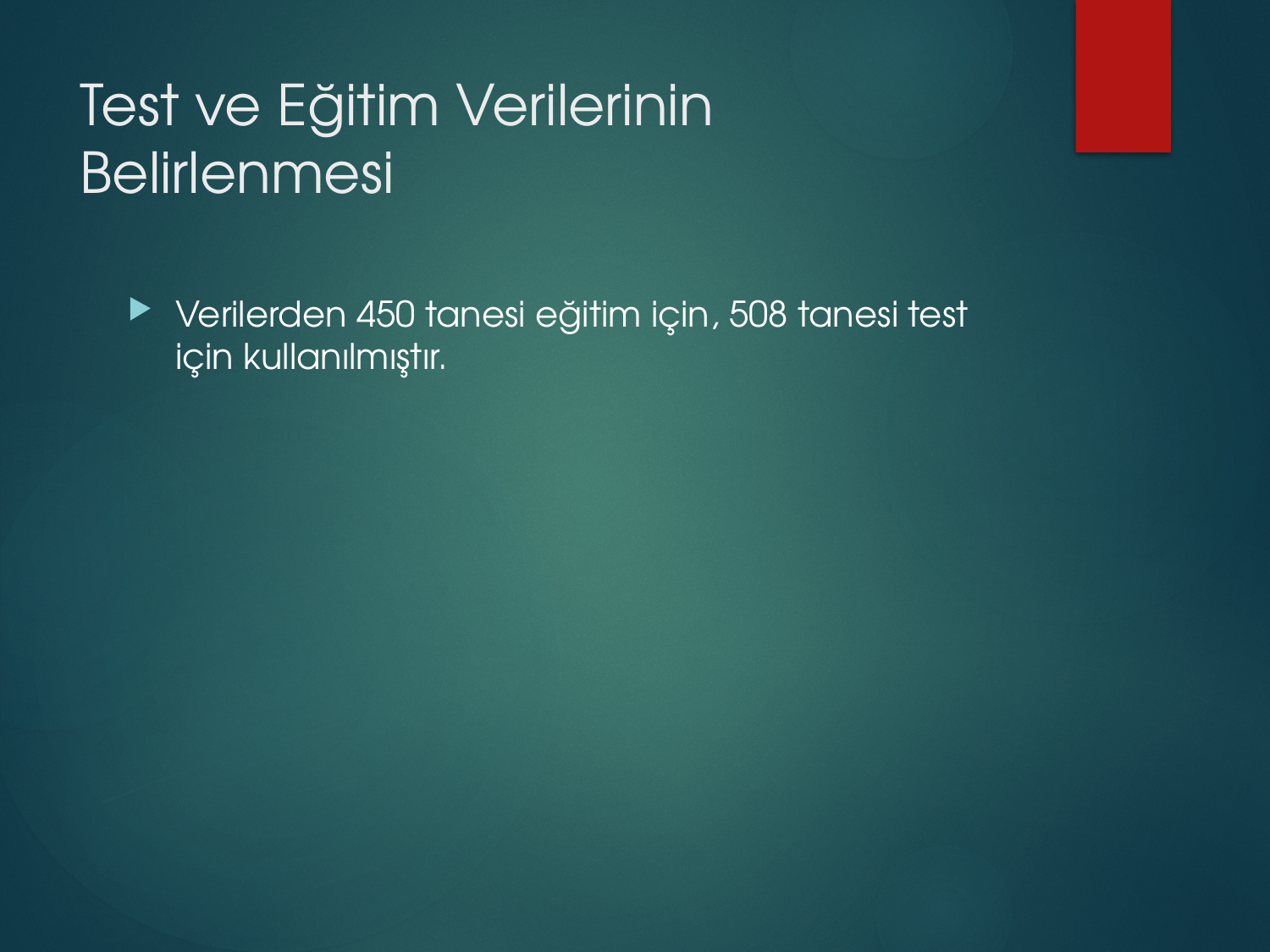

# Test ve Eğitim Verilerinin Belirlenmesi
Verilerden 450 tanesi eğitim için, 508 tanesi test için kullanılmıştır.